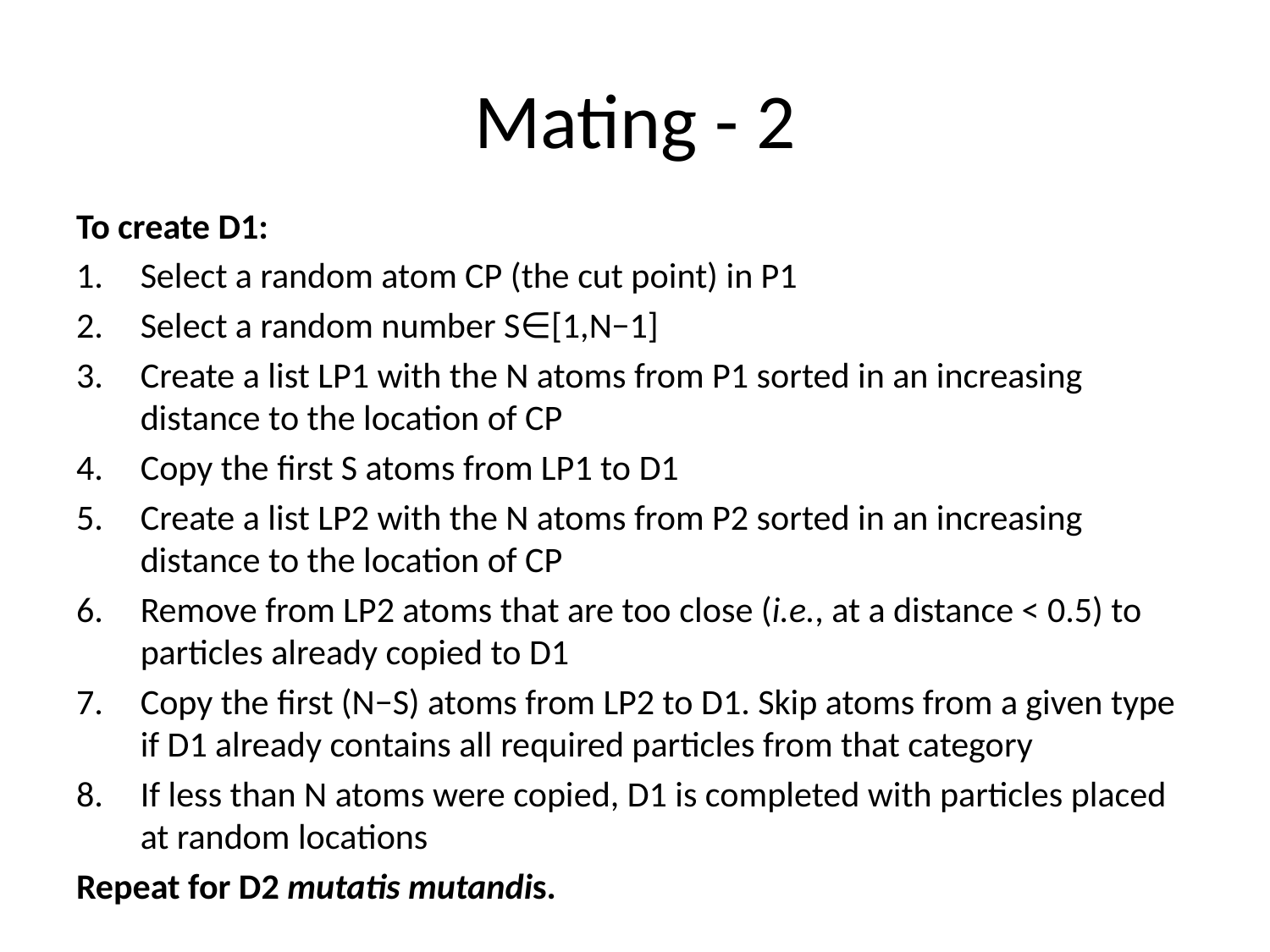

# Mating - 2
To create D1:
Select a random atom CP (the cut point) in P1
Select a random number S∈[1,N−1]
Create a list LP1 with the N atoms from P1 sorted in an increasing distance to the location of CP
Copy the first S atoms from LP1 to D1
Create a list LP2 with the N atoms from P2 sorted in an increasing distance to the location of CP
Remove from LP2 atoms that are too close (i.e., at a distance < 0.5) to particles already copied to D1
Copy the first (N−S) atoms from LP2 to D1. Skip atoms from a given type if D1 already contains all required particles from that category
If less than N atoms were copied, D1 is completed with particles placed at random locations
Repeat for D2 mutatis mutandis.